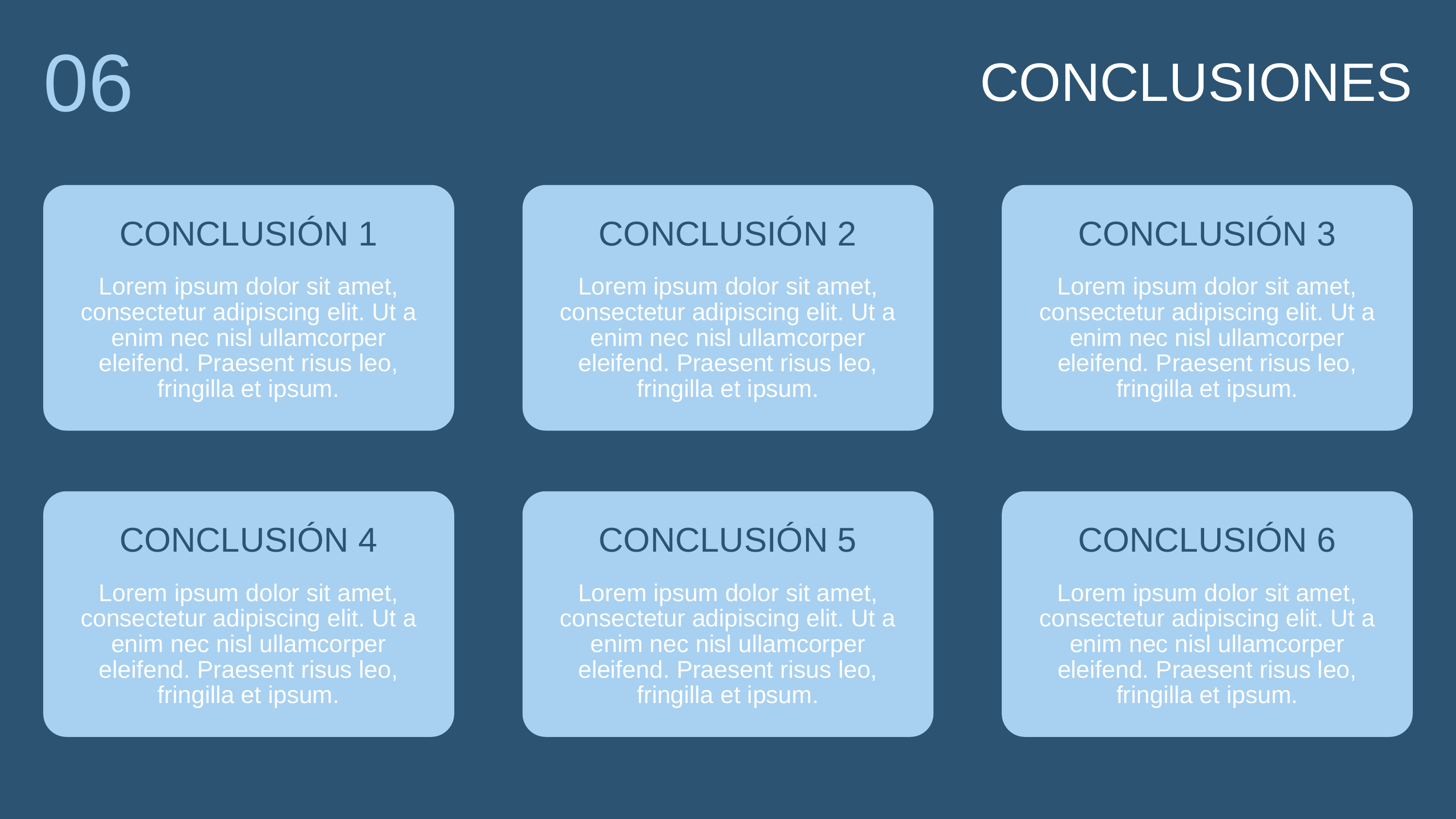

06
CONCLUSIONES

CONCLUSIÓN 1
Lorem ipsum dolor sit amet, consectetur adipiscing elit. Ut a enim nec nisl ullamcorper eleifend. Praesent risus leo, fringilla et ipsum.
CONCLUSIÓN 2
Lorem ipsum dolor sit amet, consectetur adipiscing elit. Ut a enim nec nisl ullamcorper eleifend. Praesent risus leo, fringilla et ipsum.
CONCLUSIÓN 3
Lorem ipsum dolor sit amet, consectetur adipiscing elit. Ut a enim nec nisl ullamcorper eleifend. Praesent risus leo, fringilla et ipsum.

CONCLUSIÓN 4
Lorem ipsum dolor sit amet, consectetur adipiscing elit. Ut a enim nec nisl ullamcorper eleifend. Praesent risus leo, fringilla et ipsum.
CONCLUSIÓN 5
Lorem ipsum dolor sit amet, consectetur adipiscing elit. Ut a enim nec nisl ullamcorper eleifend. Praesent risus leo, fringilla et ipsum.
CONCLUSIÓN 6
Lorem ipsum dolor sit amet, consectetur adipiscing elit. Ut a enim nec nisl ullamcorper eleifend. Praesent risus leo, fringilla et ipsum.